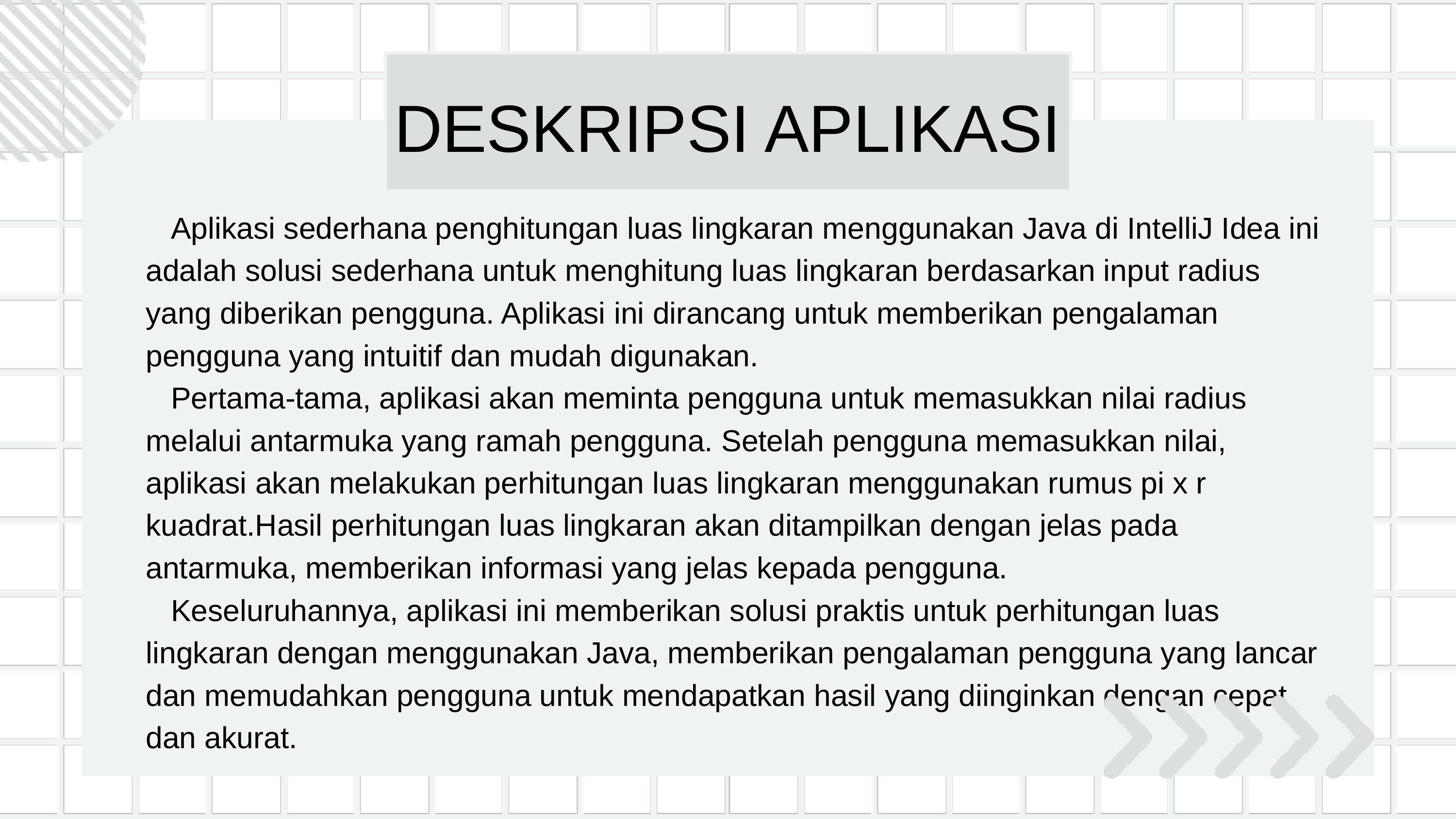

DESKRIPSI APLIKASI

   Aplikasi sederhana penghitungan luas lingkaran menggunakan Java di IntelliJ Idea ini adalah solusi sederhana untuk menghitung luas lingkaran berdasarkan input radius yang diberikan pengguna. Aplikasi ini dirancang untuk memberikan pengalaman pengguna yang intuitif dan mudah digunakan.
   Pertama-tama, aplikasi akan meminta pengguna untuk memasukkan nilai radius melalui antarmuka yang ramah pengguna. Setelah pengguna memasukkan nilai, aplikasi akan melakukan perhitungan luas lingkaran menggunakan rumus pi x r kuadrat.Hasil perhitungan luas lingkaran akan ditampilkan dengan jelas pada antarmuka, memberikan informasi yang jelas kepada pengguna.
   Keseluruhannya, aplikasi ini memberikan solusi praktis untuk perhitungan luas lingkaran dengan menggunakan Java, memberikan pengalaman pengguna yang lancar dan memudahkan pengguna untuk mendapatkan hasil yang diinginkan dengan cepat dan akurat.